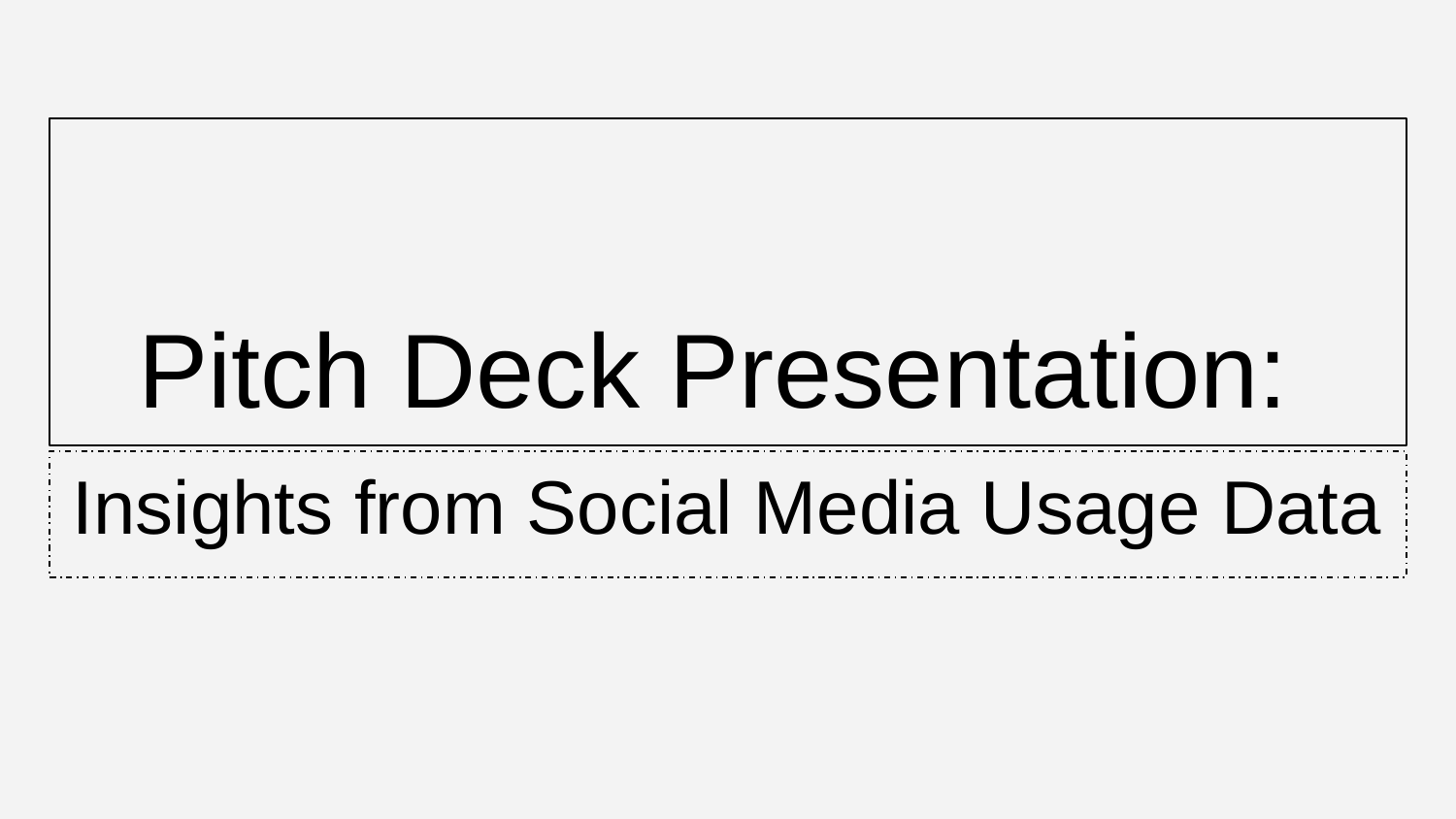

# Pitch Deck Presentation:
Insights from Social Media Usage Data